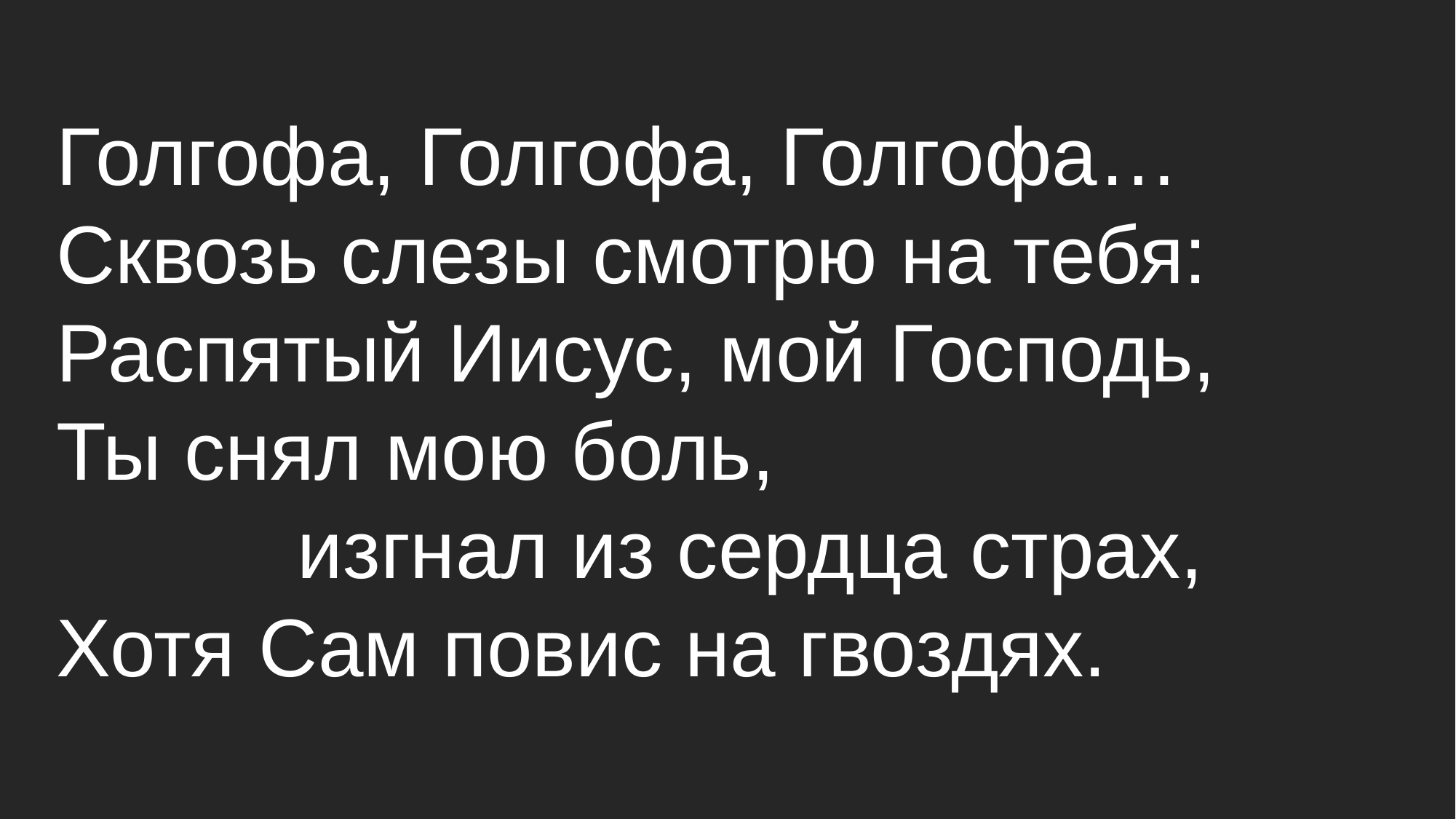

Голгофа, Голгофа, Голгофа…
Сквозь слезы смотрю на тебя:
Распятый Иисус, мой Господь,
Ты снял мою боль,
		 изгнал из сердца страх,
Хотя Сам повис на гвоздях.